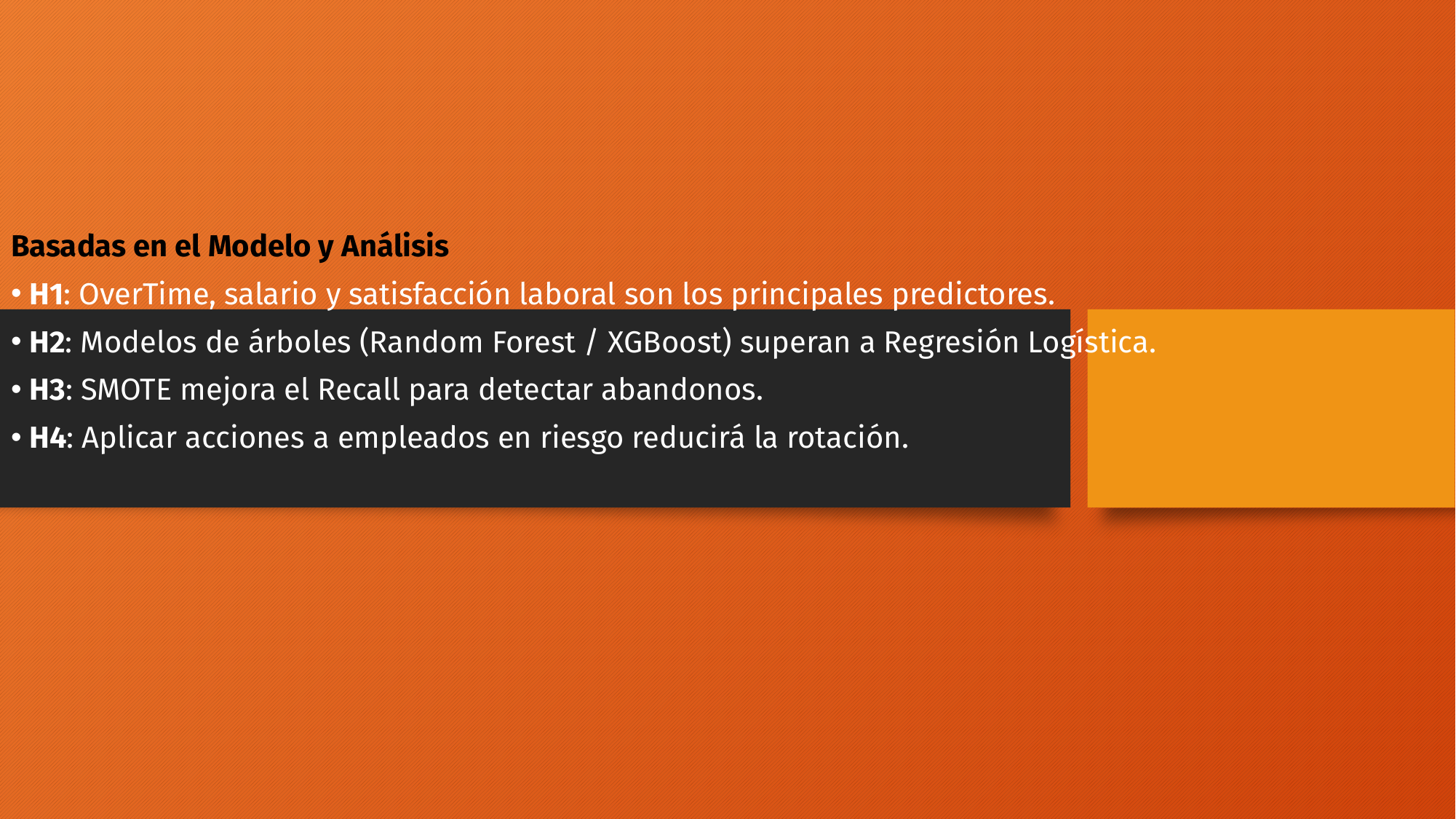

Basadas en el Modelo y Análisis
 H1: OverTime, salario y satisfacción laboral son los principales predictores.
 H2: Modelos de árboles (Random Forest / XGBoost) superan a Regresión Logística.
 H3: SMOTE mejora el Recall para detectar abandonos.
 H4: Aplicar acciones a empleados en riesgo reducirá la rotación.